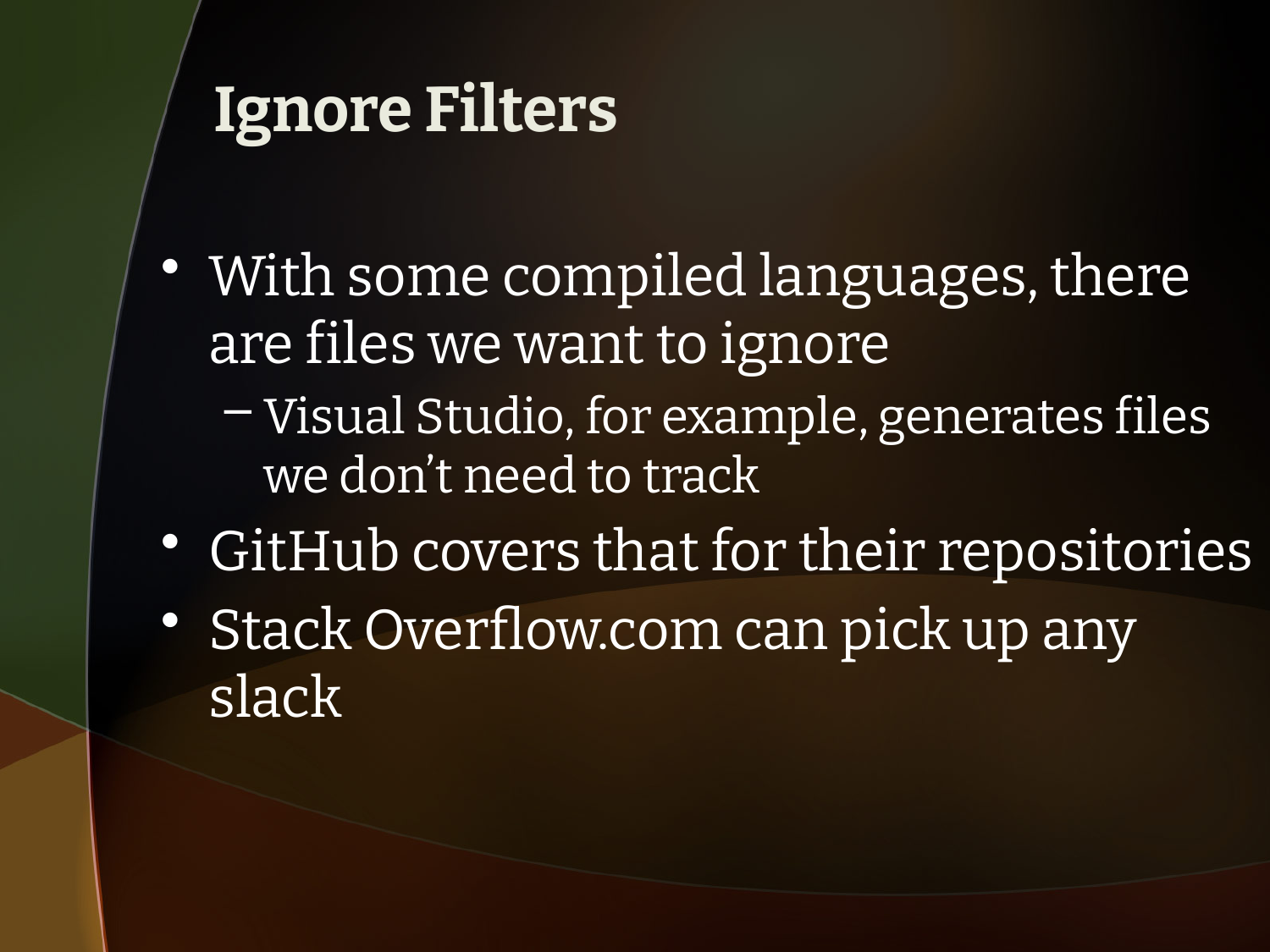

# Ignore Filters
With some compiled languages, there are files we want to ignore
Visual Studio, for example, generates files we don’t need to track
GitHub covers that for their repositories
Stack Overflow.com can pick up any slack